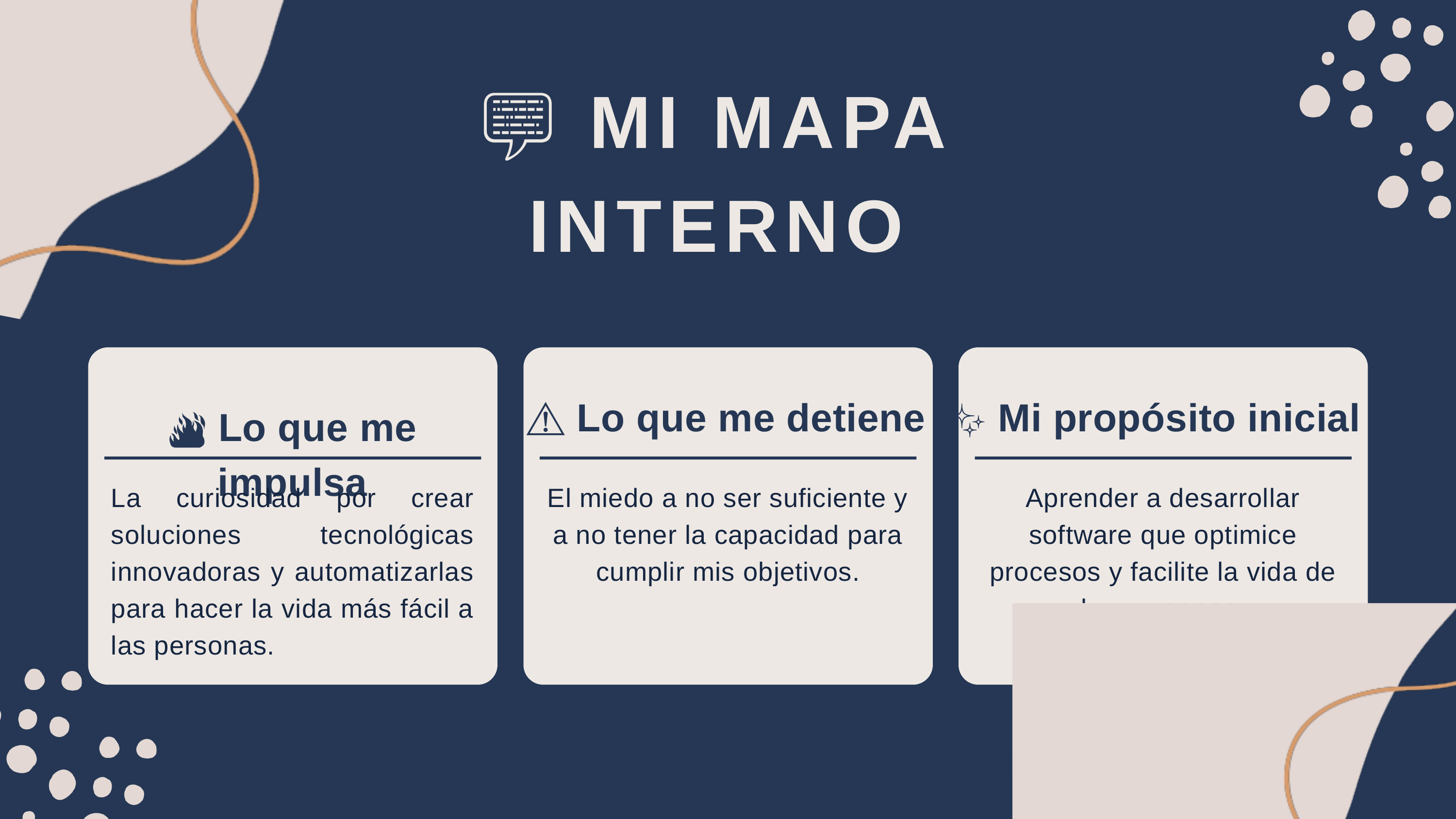

💬 MI MAPA INTERNO

⚠️ Lo que me detiene

✨ Mi propósito inicial

🔥 Lo que me impulsa

La curiosidad por crear soluciones tecnológicas innovadoras y automatizarlas para hacer la vida más fácil a las personas.

El miedo a no ser suficiente y a no tener la capacidad para cumplir mis objetivos.

Aprender a desarrollar software que optimice procesos y facilite la vida de las personas.